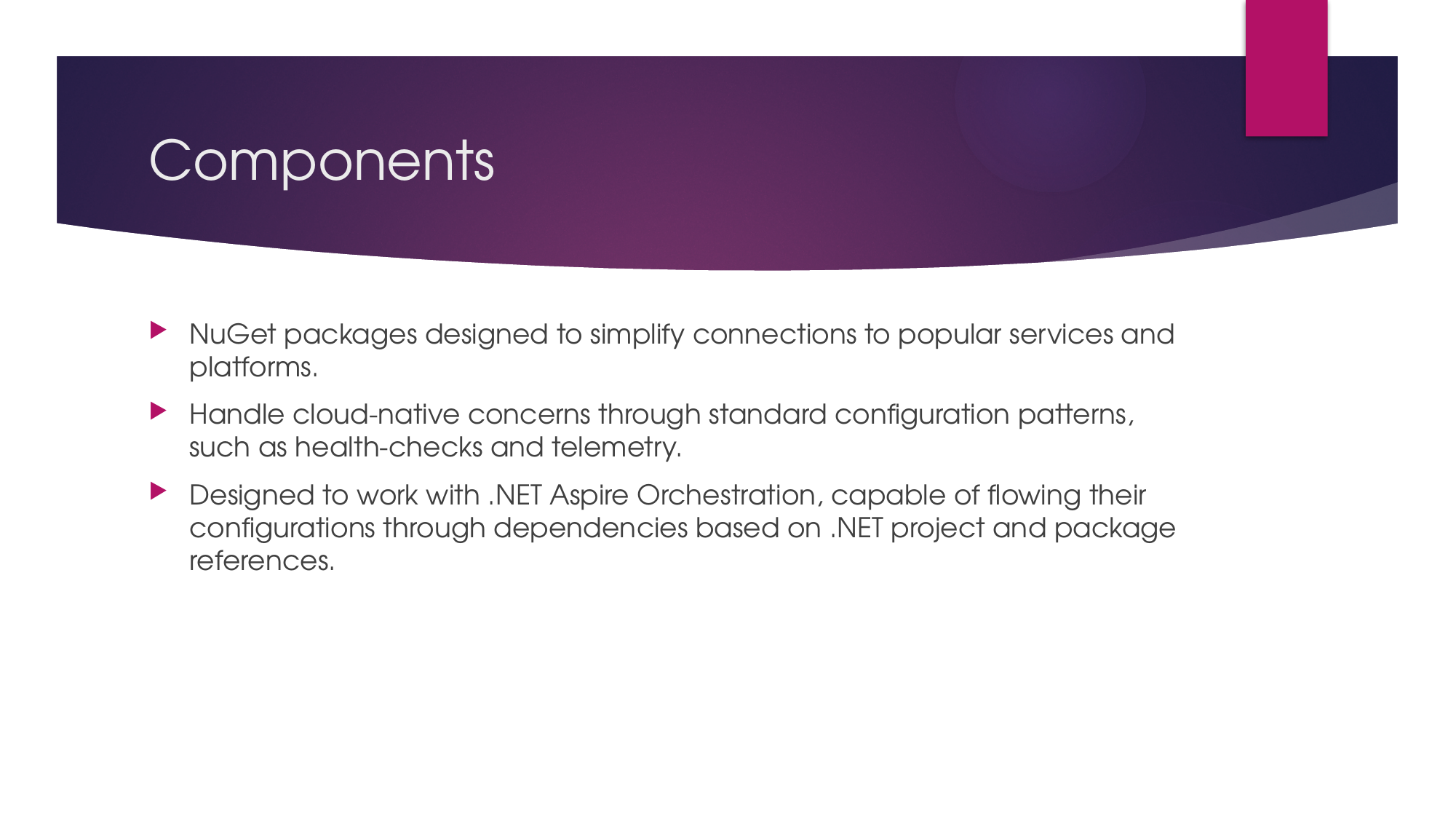

# Components
NuGet packages designed to simplify connections to popular services and platforms.
Handle cloud-native concerns through standard configuration patterns, such as health-checks and telemetry.
Designed to work with .NET Aspire Orchestration, capable of flowing their configurations through dependencies based on .NET project and package references.